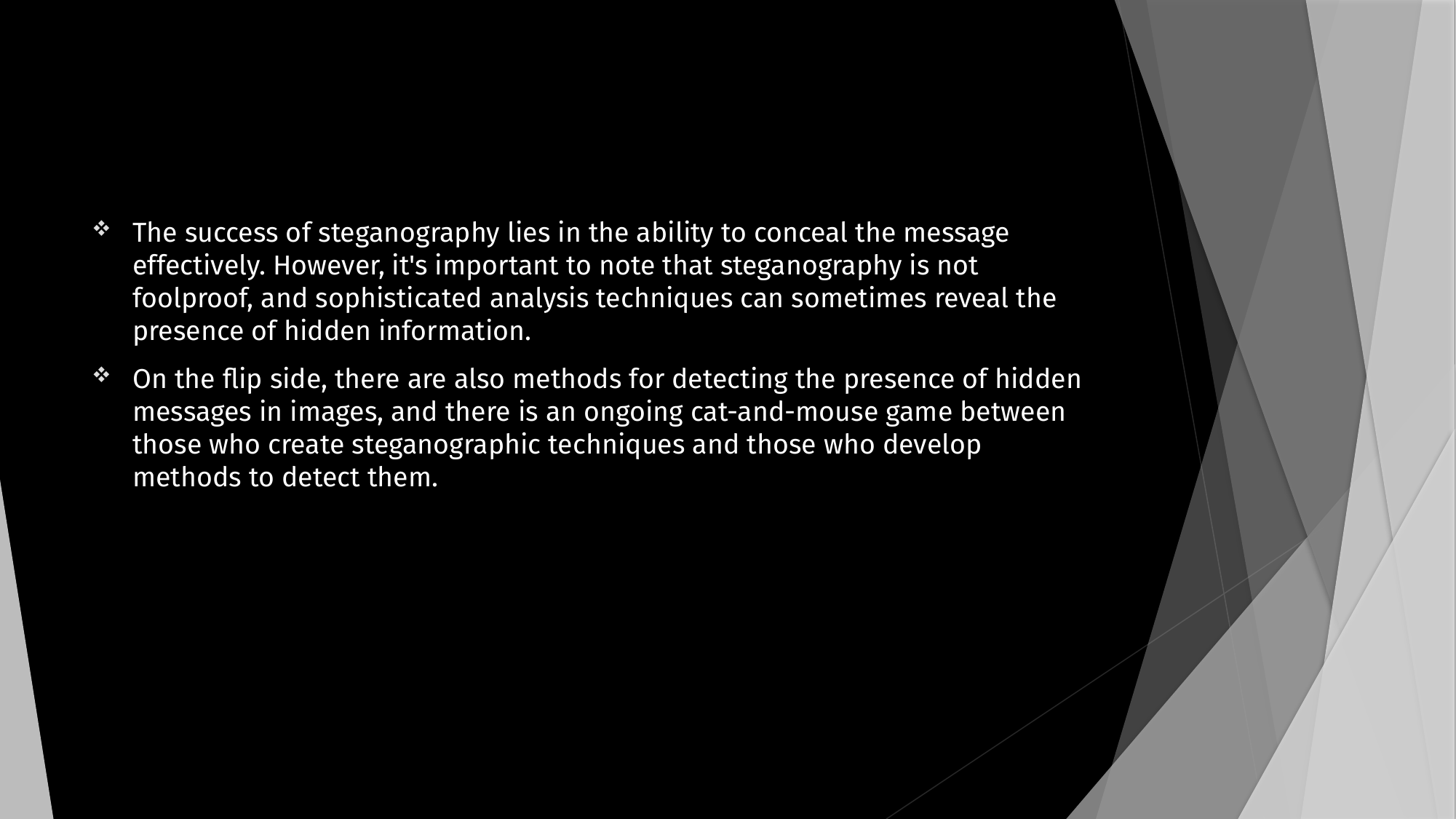

#
The success of steganography lies in the ability to conceal the message effectively. However, it's important to note that steganography is not foolproof, and sophisticated analysis techniques can sometimes reveal the presence of hidden information.
On the flip side, there are also methods for detecting the presence of hidden messages in images, and there is an ongoing cat-and-mouse game between those who create steganographic techniques and those who develop methods to detect them.